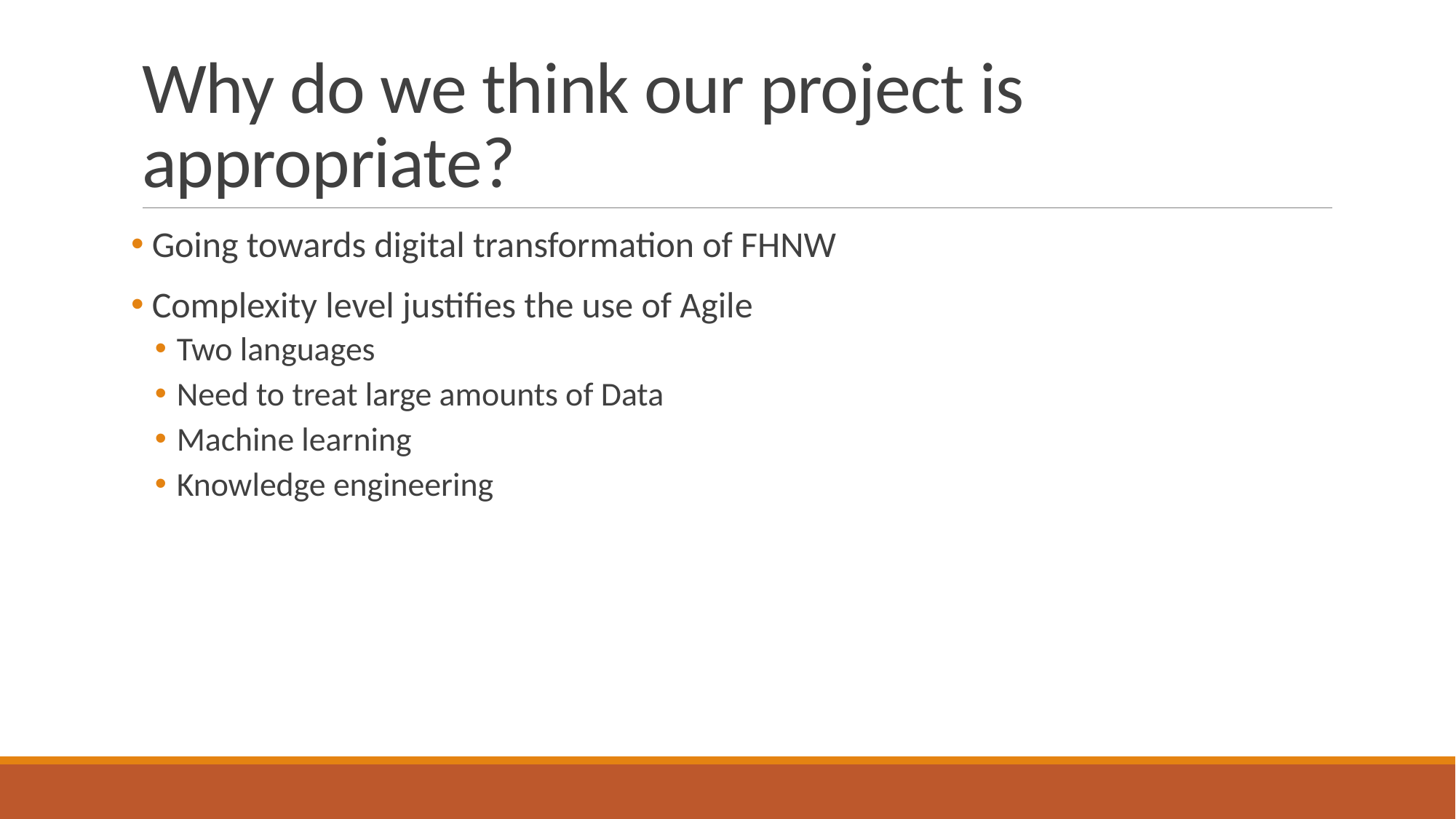

# Why do we think our project is appropriate?
 Going towards digital transformation of FHNW
 Complexity level justifies the use of Agile
Two languages
Need to treat large amounts of Data
Machine learning
Knowledge engineering